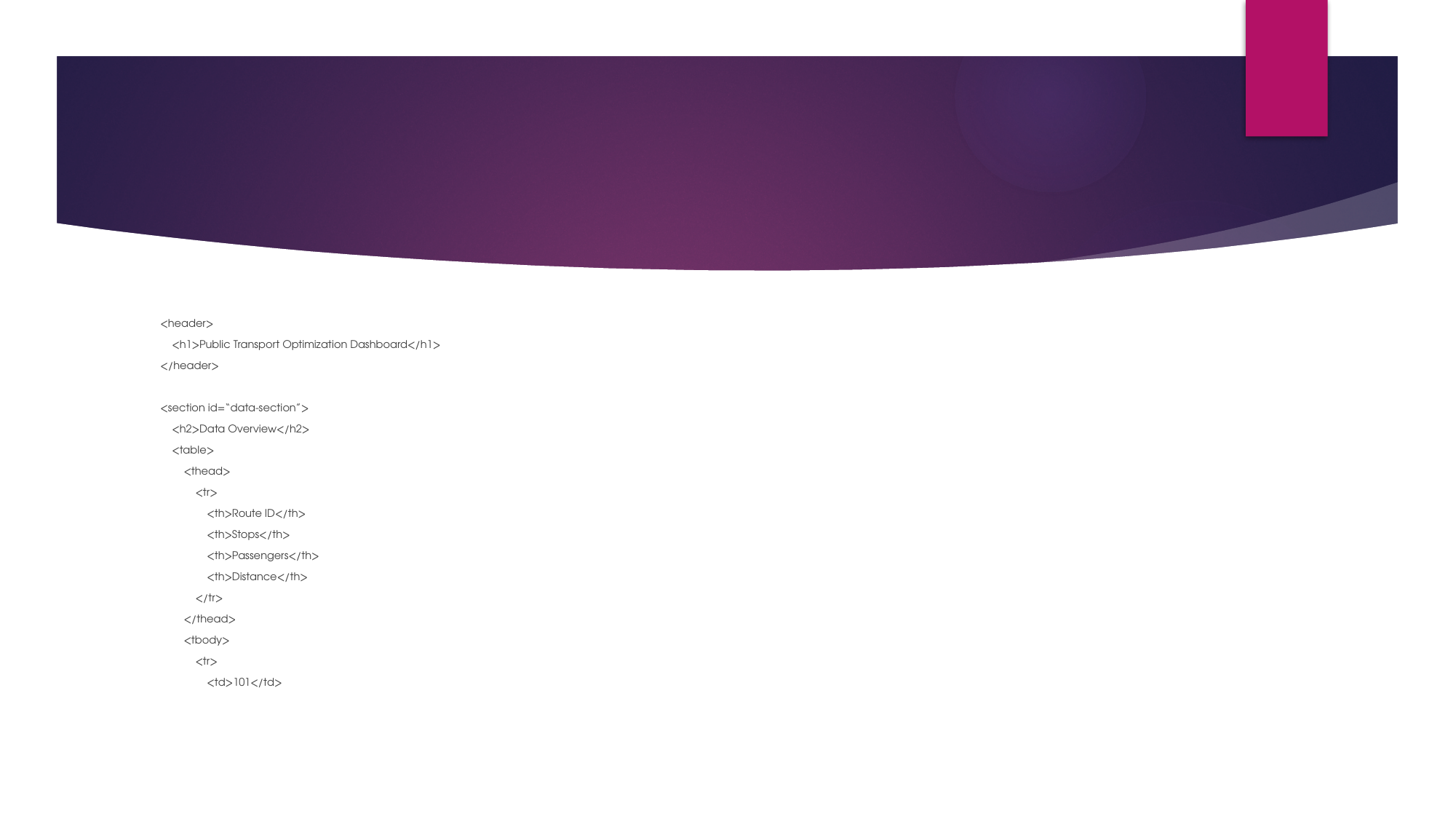

#
    <header>
        <h1>Public Transport Optimization Dashboard</h1>
    </header>

    <section id=“data-section”>
        <h2>Data Overview</h2>
        <table>
            <thead>
                <tr>
                    <th>Route ID</th>
                    <th>Stops</th>
                    <th>Passengers</th>
                    <th>Distance</th>
                </tr>
            </thead>
            <tbody>
                <tr>
                    <td>101</td>